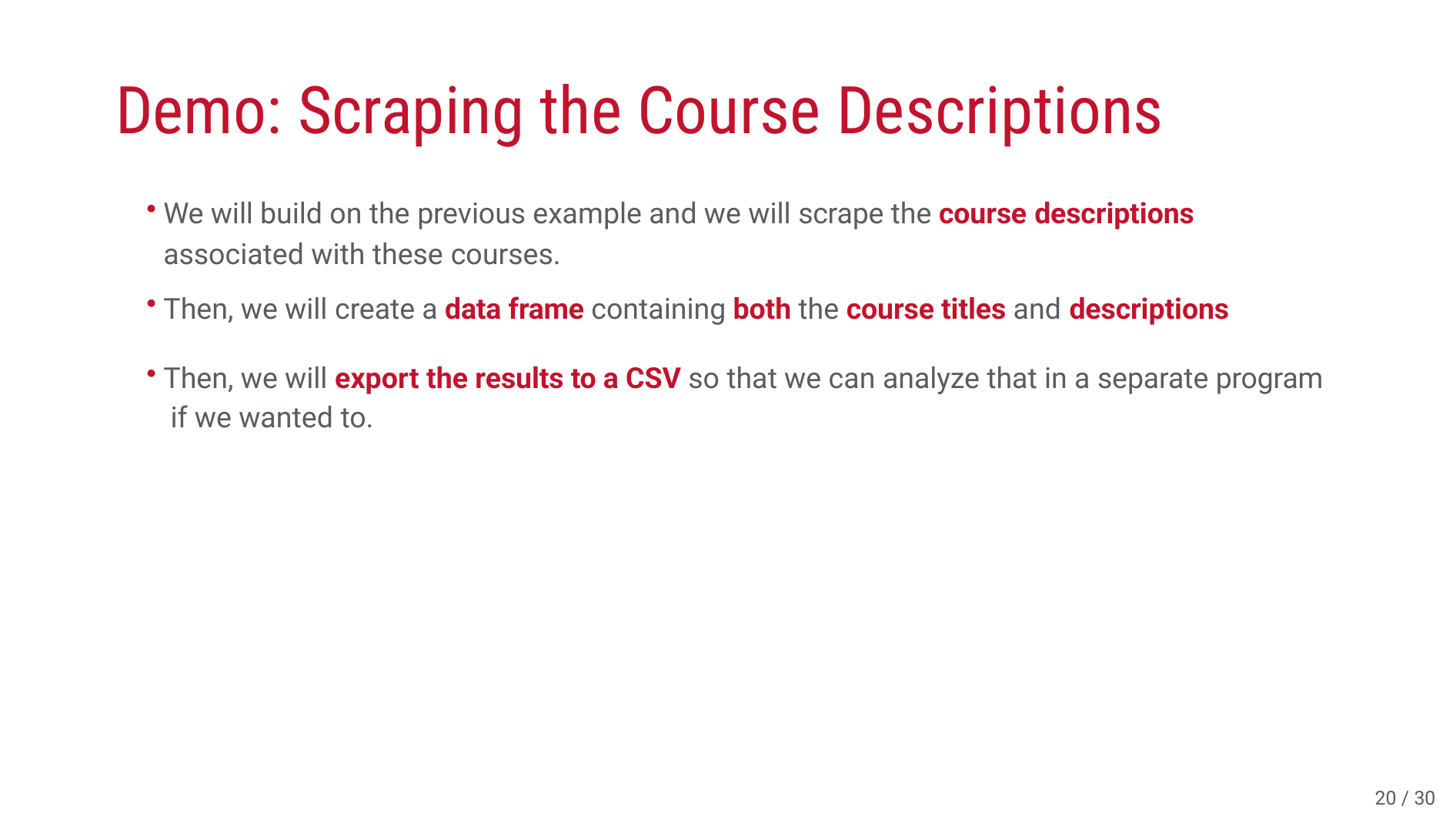

# Demo: Scraping the Course Descriptions
We will build on the previous example and we will scrape the course descriptions
associated with these courses.
Then, we will create a data frame containing both the course titles and descriptions
Then, we will export the results to a CSV so that we can analyze that in a separate program  if we wanted to.
20 / 30